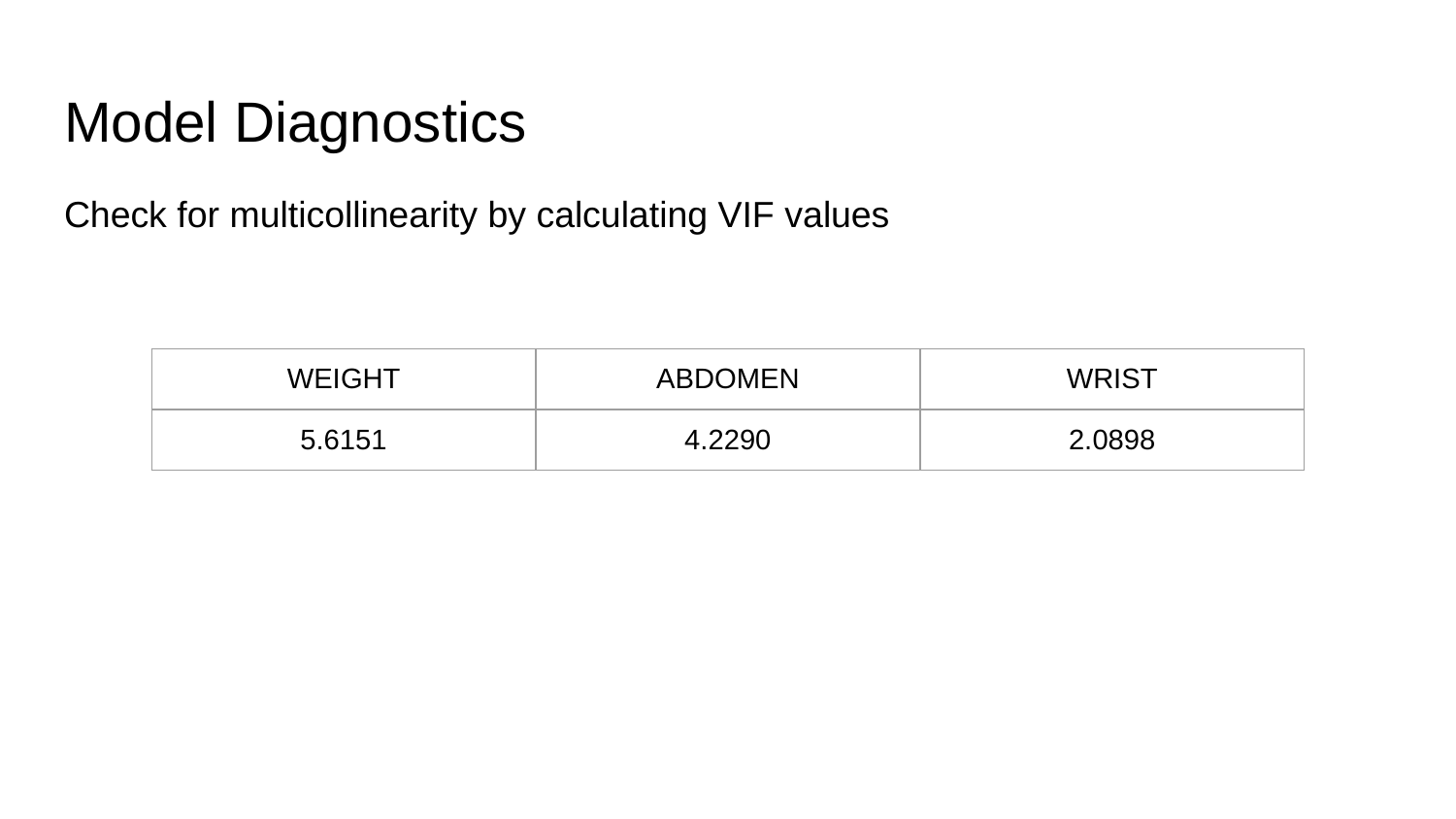

# Model Diagnostics
Check for multicollinearity by calculating VIF values
| WEIGHT | ABDOMEN | WRIST |
| --- | --- | --- |
| 5.6151 | 4.2290 | 2.0898 |